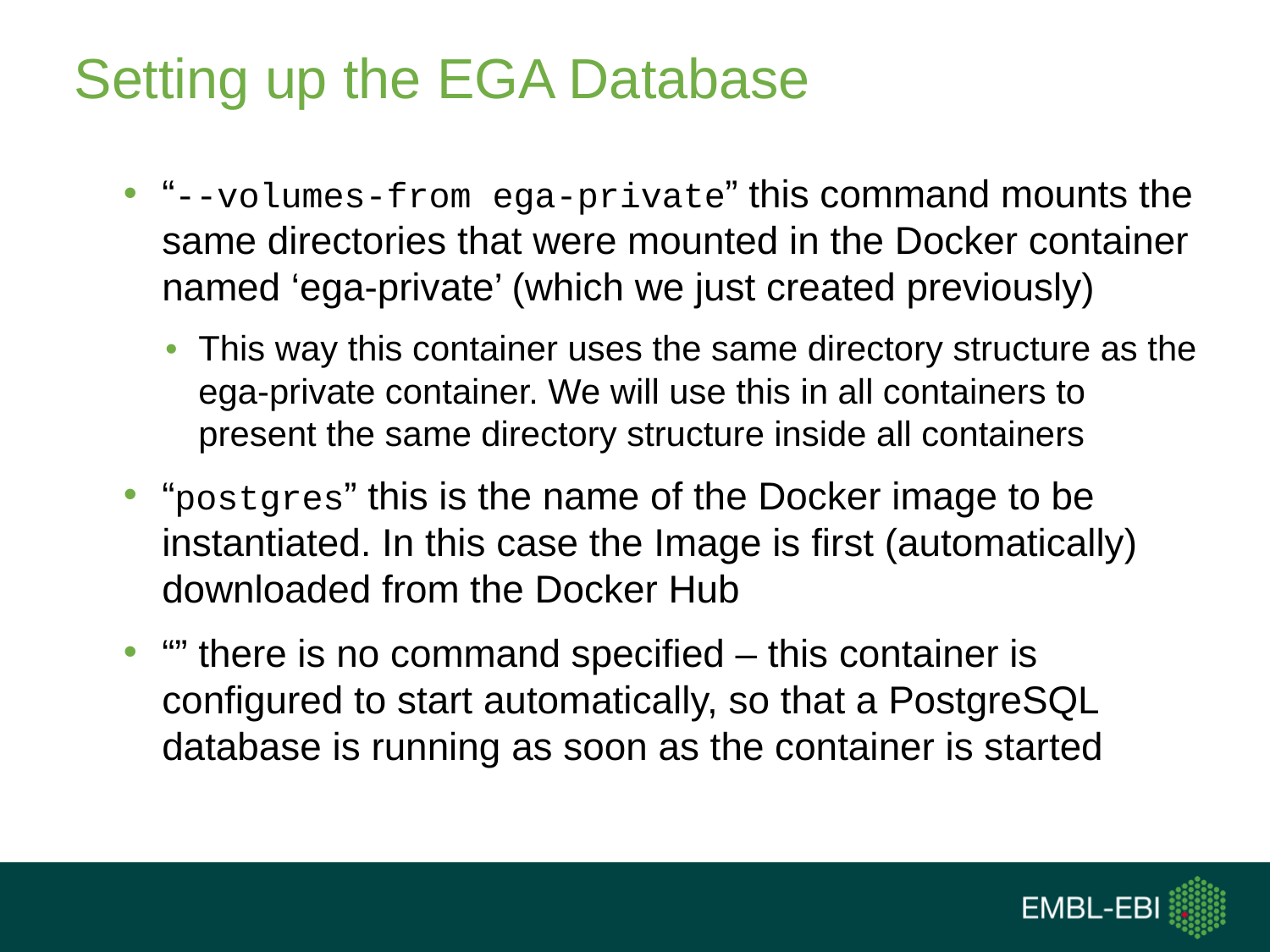

# Setting up the EGA Database
“--volumes-from ega-private” this command mounts the same directories that were mounted in the Docker container named ‘ega-private’ (which we just created previously)
This way this container uses the same directory structure as the ega-private container. We will use this in all containers to present the same directory structure inside all containers
“postgres” this is the name of the Docker image to be instantiated. In this case the Image is first (automatically) downloaded from the Docker Hub
“” there is no command specified – this container is configured to start automatically, so that a PostgreSQL database is running as soon as the container is started